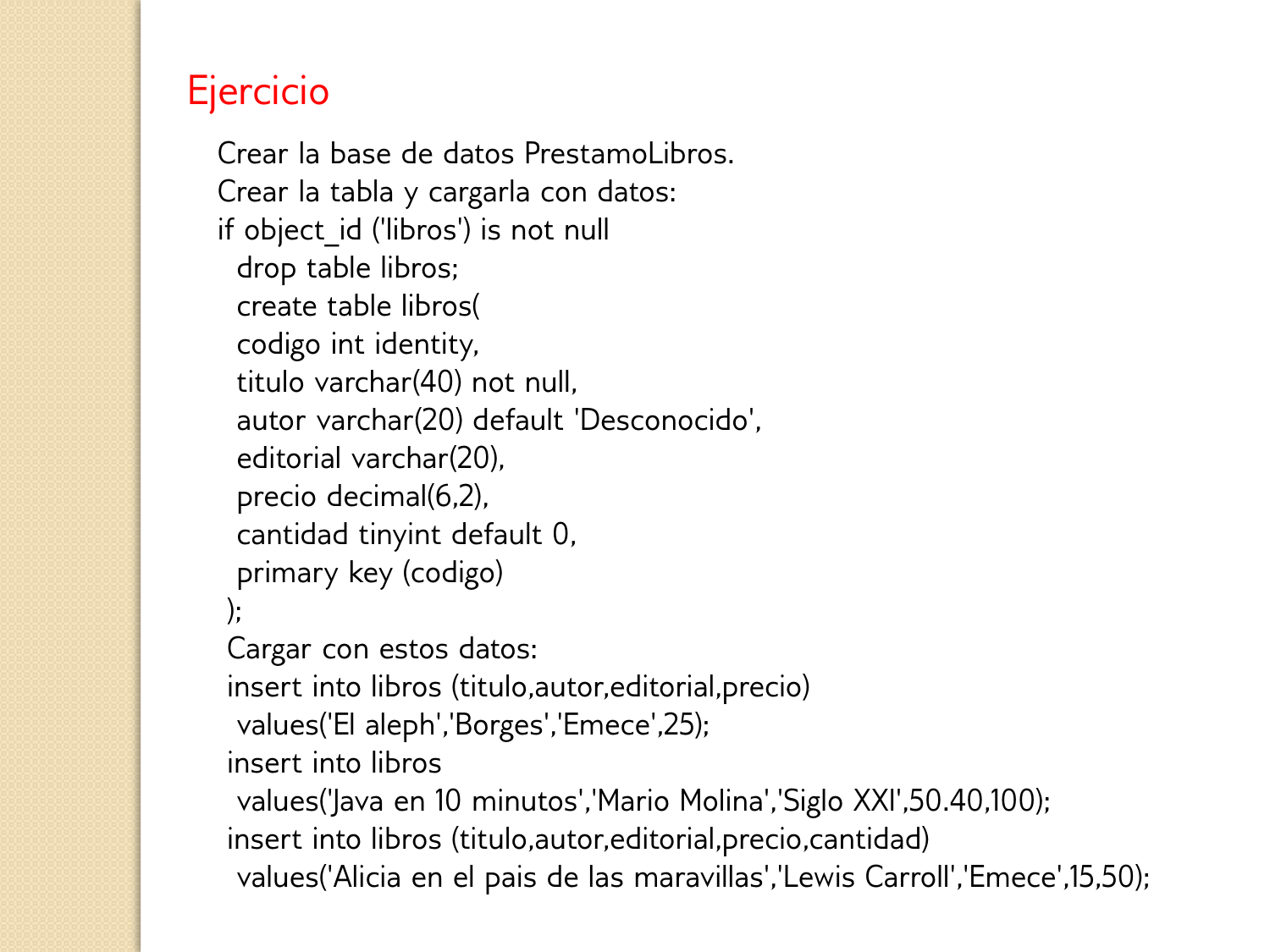

Ejercicio
Crear la base de datos PrestamoLibros.
Crear la tabla y cargarla con datos:
if object_id ('libros') is not null
  drop table libros;
  create table libros(
  codigo int identity,
  titulo varchar(40) not null,
  autor varchar(20) default 'Desconocido',
  editorial varchar(20),
  precio decimal(6,2),
  cantidad tinyint default 0,
  primary key (codigo)
 );
 Cargar con estos datos:
 insert into libros (titulo,autor,editorial,precio)
  values('El aleph','Borges','Emece',25);
 insert into libros
  values('Java en 10 minutos','Mario Molina','Siglo XXI',50.40,100);
 insert into libros (titulo,autor,editorial,precio,cantidad)
  values('Alicia en el pais de las maravillas','Lewis Carroll','Emece',15,50);